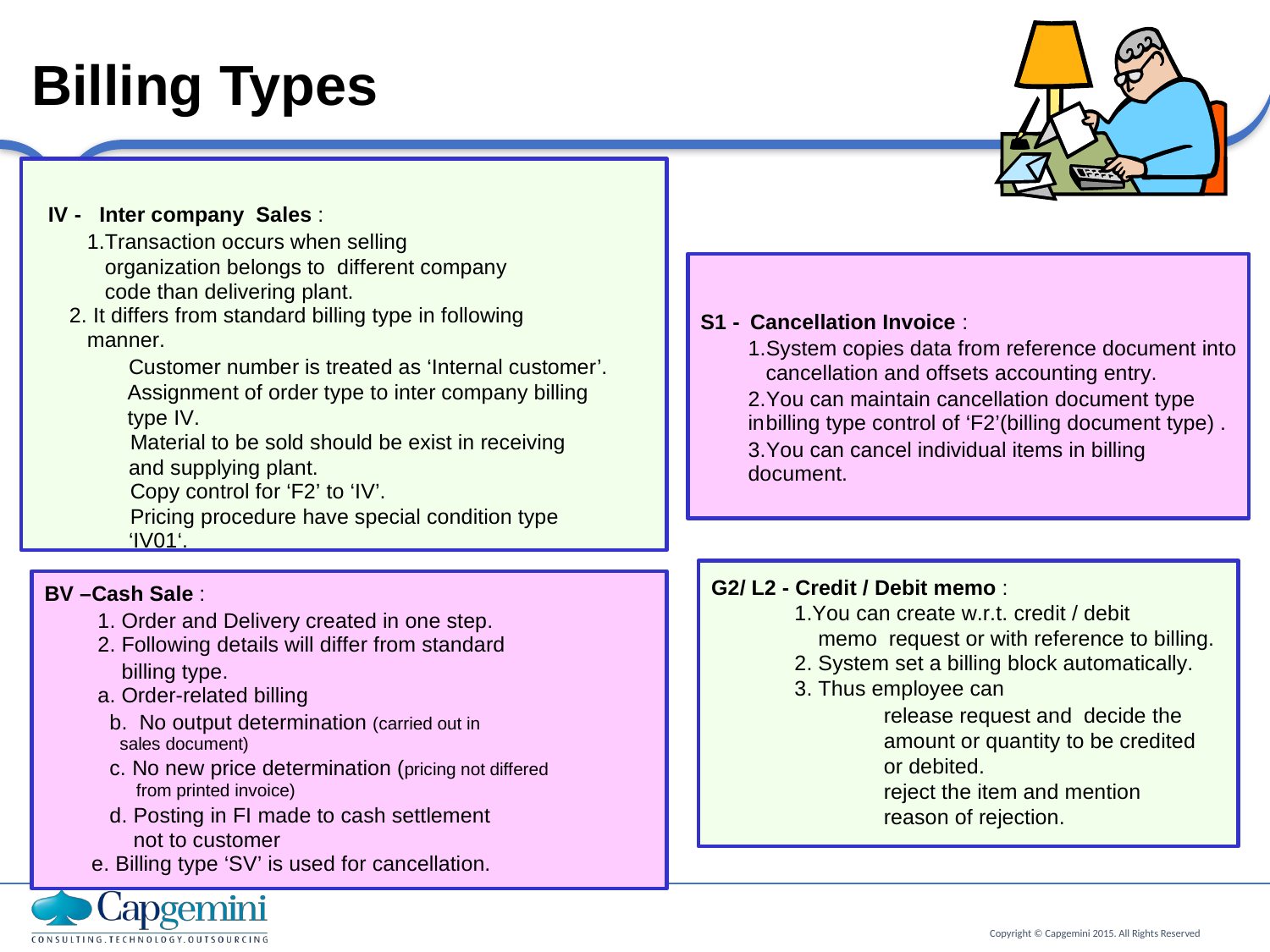

Billing Types

IV -   Inter company Sales :
1.Transaction occurs when selling organization belongs to different company code than delivering plant.
2. It differs from standard billing type in following manner.
Customer number is treated as ‘Internal customer’. Assignment of order type to inter company billing type IV.
Material to be sold should be exist in receiving and supplying plant.
Copy control for ‘F2’ to ‘IV’.
Pricing procedure have special condition type ‘IV01‘.

S1 - Cancellation Invoice :
cancellation and offsets accounting entry.
billing type control of ‘F2’(billing document type) .
1.System copies data from reference document into
2.You can maintain cancellation document type in
3.You can cancel individual items in billing document.

G2/ L2 - Credit / Debit memo :
1.You can create w.r.t. credit / debit
memo request or with reference to billing.
2. System set a billing block automatically.
3. Thus employee can
release request and decide the amount or quantity to be credited or debited.
reject the item and mention reason of rejection.

BV –Cash Sale :
2. Following details will differ from standard
a. Order-related billing
sales document)
c. No new price determination (pricing not differed from printed invoice)
d. Posting in FI made to cash settlement not to customer
e. Billing type ‘SV’ is used for cancellation.
1. Order and Delivery created in one step.
billing type.
b.  No output determination (carried out in